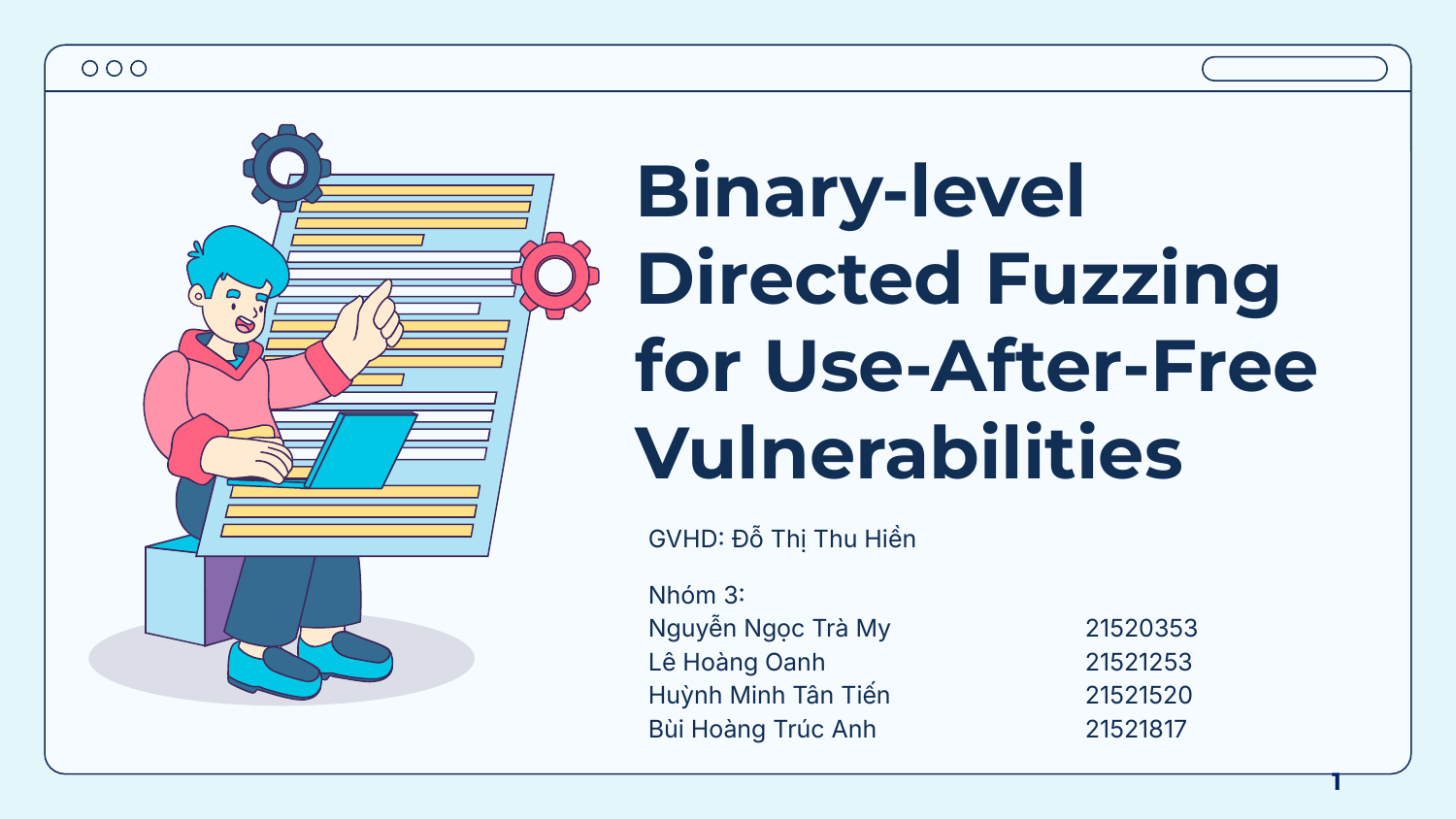

# Binary-level Directed Fuzzing for Use-After-Free Vulnerabilities
GVHD: Đỗ Thị Thu Hiền
Nhóm 3:
Nguyễn Ngọc Trà My		21520353
Lê Hoàng Oanh 		21521253
Huỳnh Minh Tân Tiến 		21521520
Bùi Hoàng Trúc Anh		21521817
1